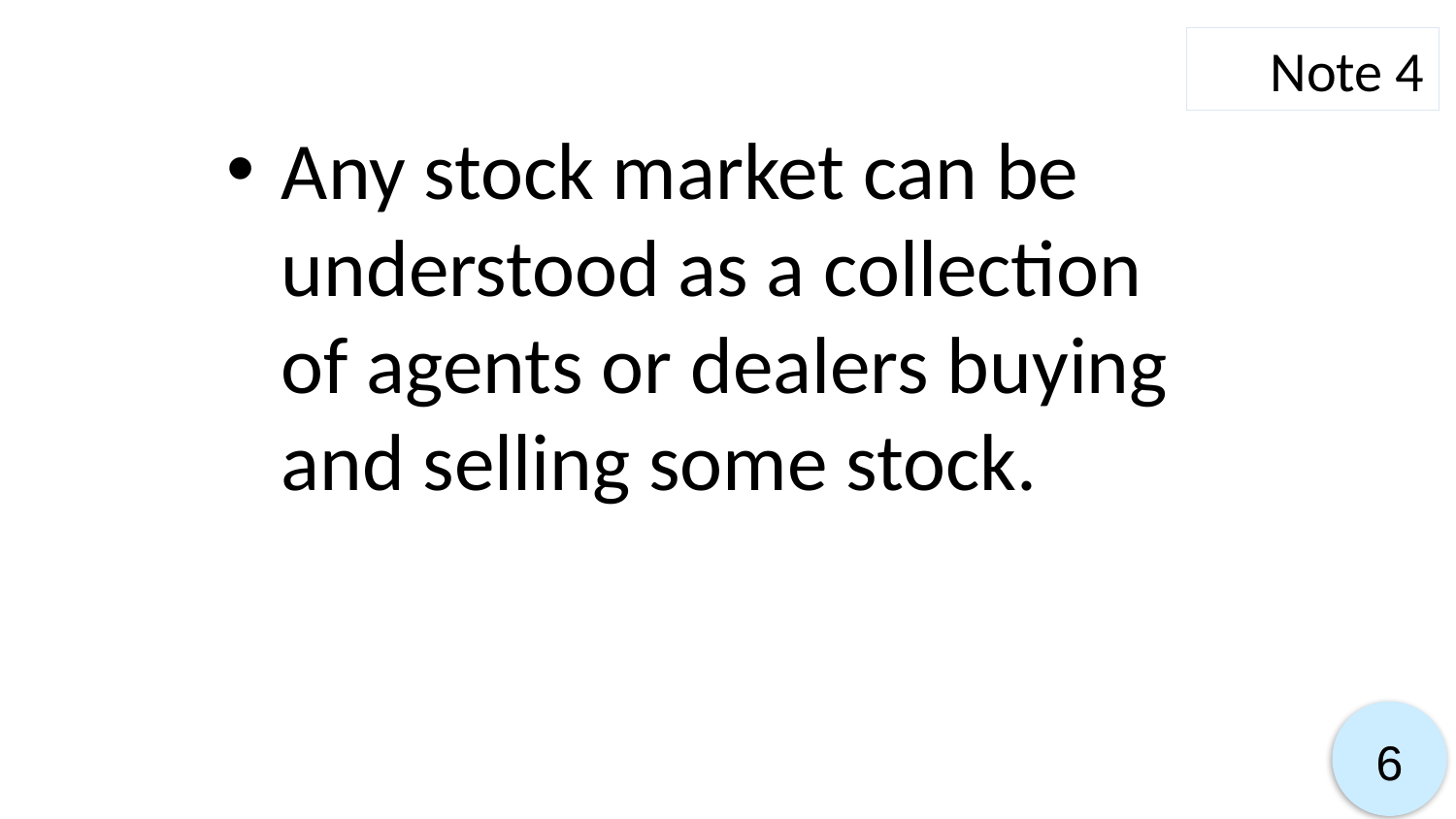

Note 4
Any stock market can be understood as a collection of agents or dealers buying and selling some stock.
6
6